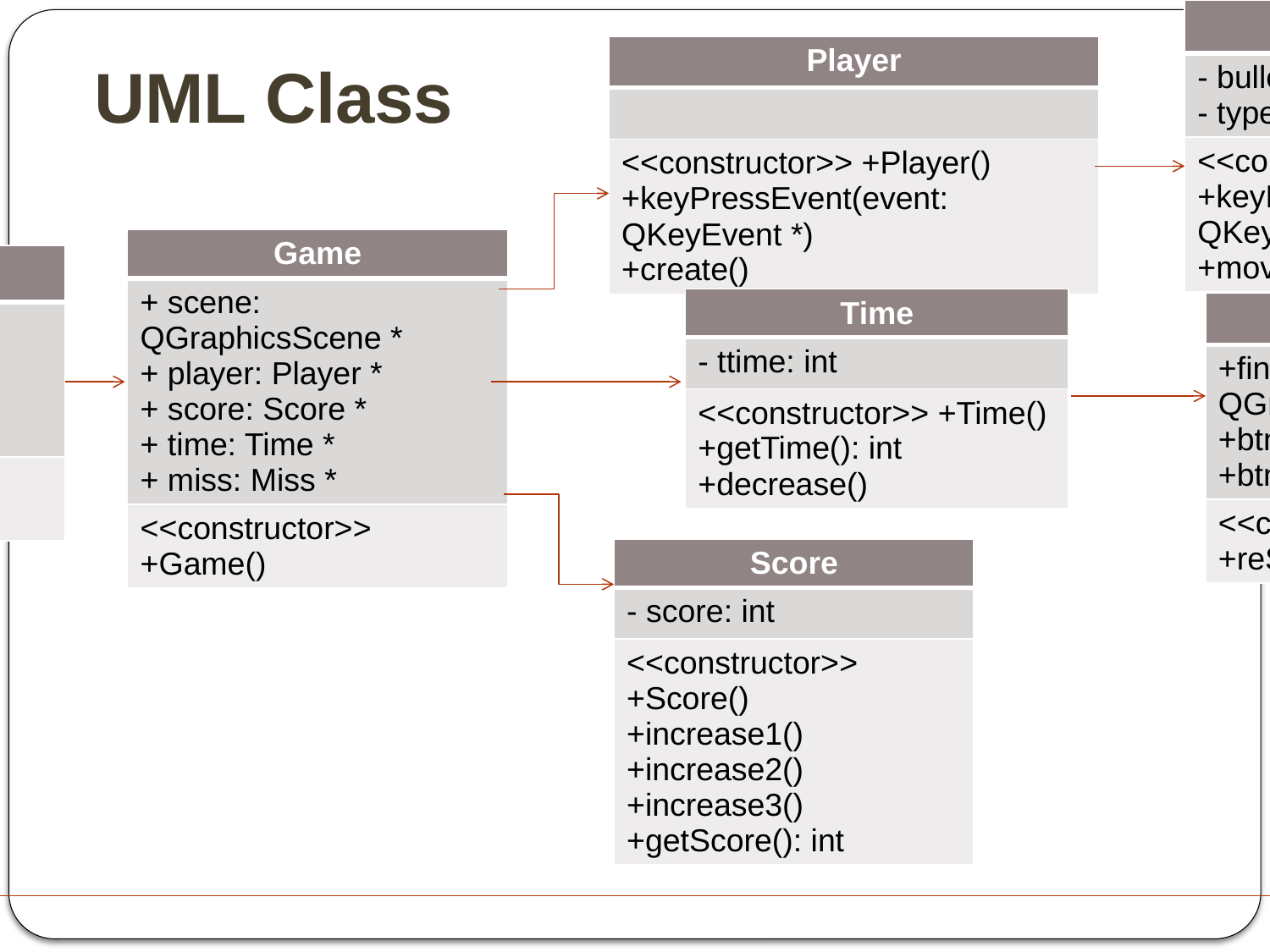

| Bullet |
| --- |
| - bulletsound: QMediaPlayer \* - type: int |
| <<constructor>> +Bullet() +keyPressEvent(event: QKeyEvent \*) +move() |
| Player |
| --- |
|  |
| <<constructor>> +Player() +keyPressEvent(event: QKeyEvent \*) +create() |
UML Class
| Game |
| --- |
| + scene: QGraphicsScene \* + player: Player \* + score: Score \* + time: Time \* + miss: Miss \* |
| <<constructor>> +Game() |
| Start |
| --- |
| +start\_scene: QGraphicsScene \* -btn1: QPushButton \* -btn2: QPushButton \* |
| <<constructor>> +Start() +startTheGame() |
| Time |
| --- |
| - ttime: int |
| <<constructor>> +Time() +getTime(): int +decrease() |
| Final |
| --- |
| +final\_scene: QGraphicsScene \* +btn3: QPushButton \* +btn4: QPushButton \* |
| <<constructor>> +Final() +reStart() |
| Score |
| --- |
| - score: int |
| <<constructor>> +Score() +increase1() +increase2() +increase3() +getScore(): int |